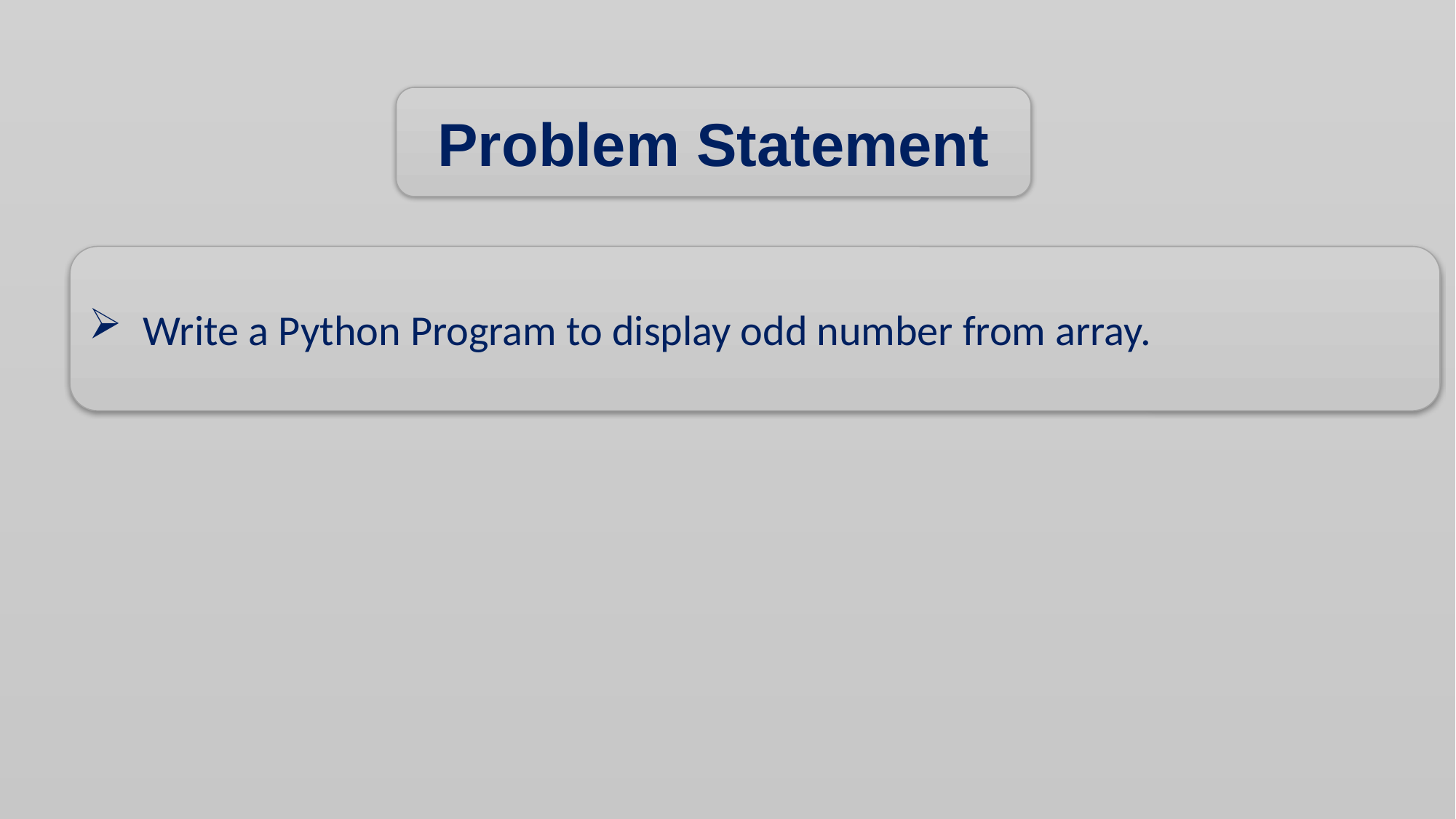

Problem Statement
Write a Python Program to display odd number from array.